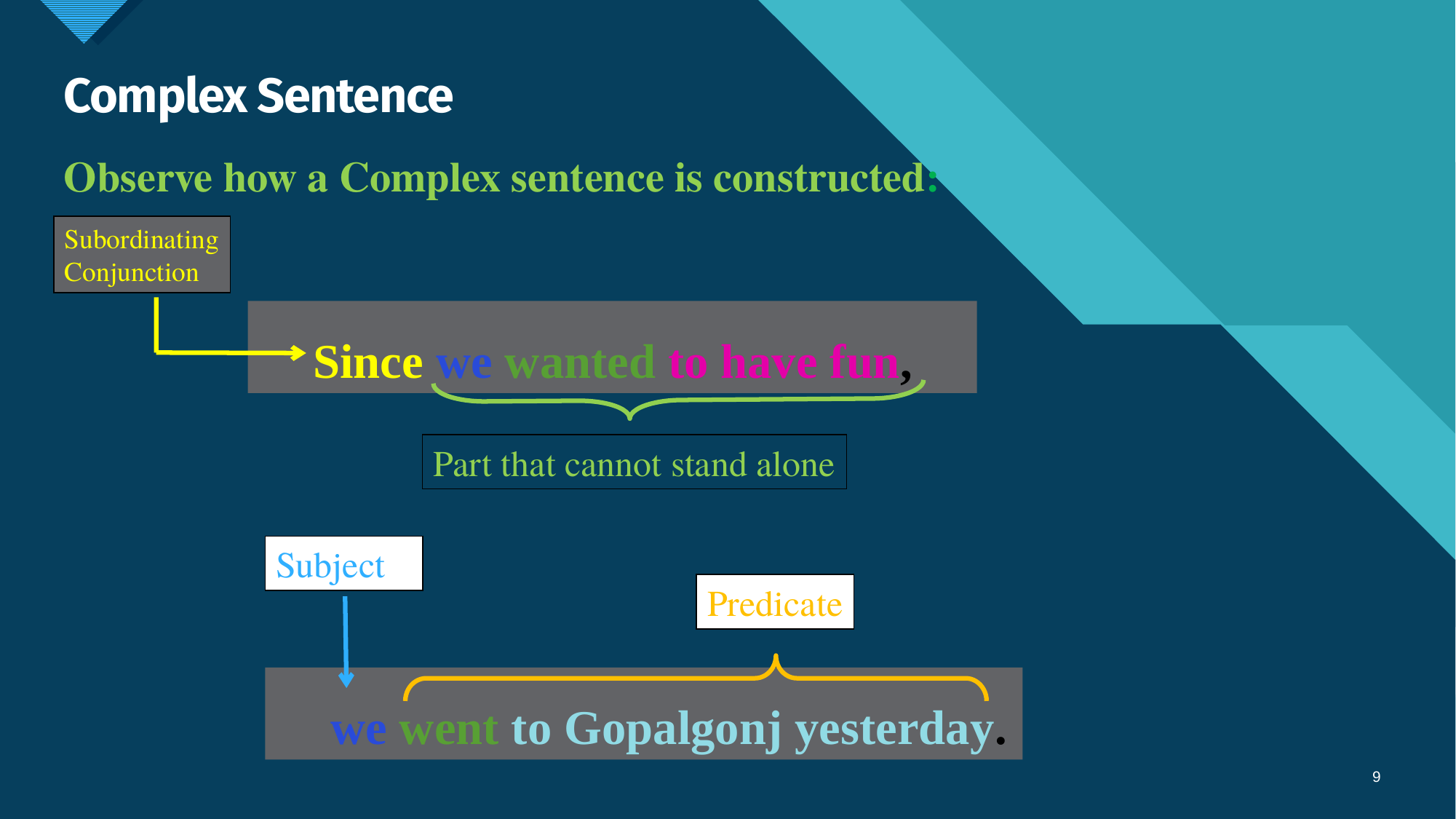

# Complex Sentence
Observe how a Complex sentence is constructed:

Subordinating
Conjunction

Since we wanted to have fun,

Part that cannot stand alone
Subject
Predicate

we went to Gopalgonj yesterday.
9